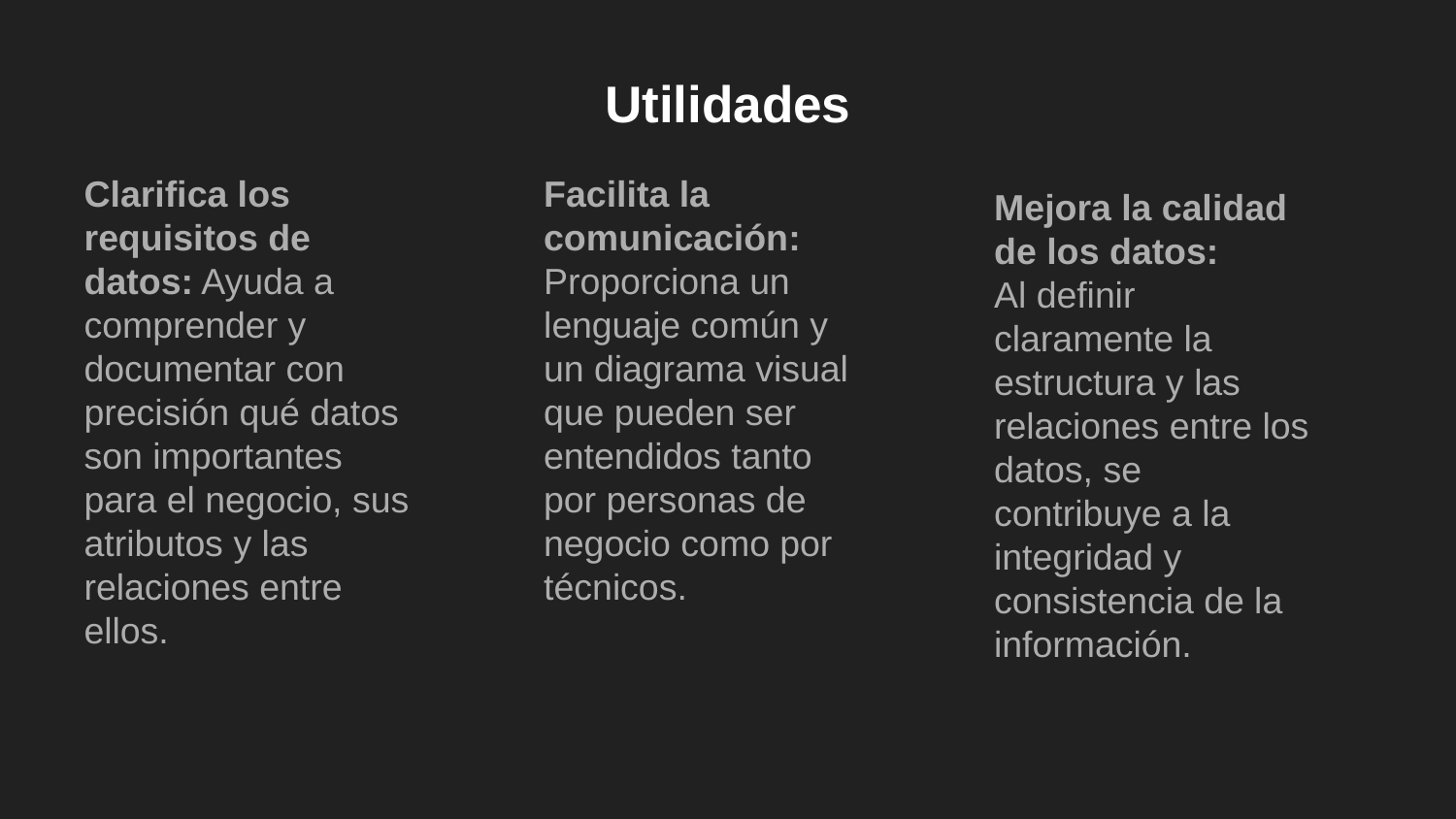

# Utilidades

Clarifica los requisitos de datos: Ayuda a comprender y documentar con precisión qué datos son importantes para el negocio, sus atributos y las relaciones entre ellos.
Facilita la comunicación: Proporciona un lenguaje común y un diagrama visual que pueden ser entendidos tanto por personas de negocio como por técnicos.
Mejora la calidad de los datos:
Al definir claramente la estructura y las relaciones entre los datos, se contribuye a la integridad y consistencia de la información.